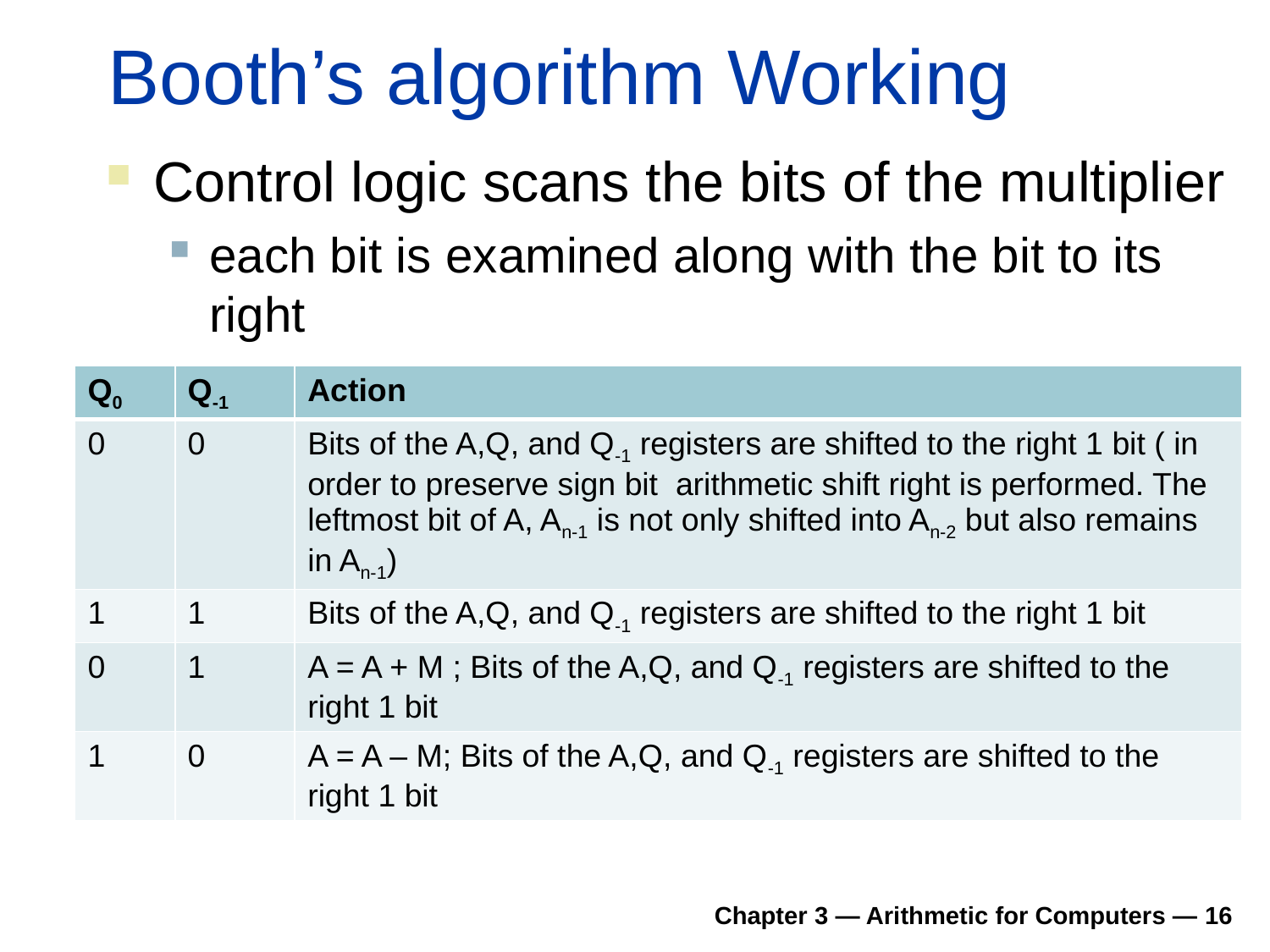

# Booth’s algorithm Working
Control logic scans the bits of the multiplier
each bit is examined along with the bit to its right

| Q0 | Q-1 | Action |
| --- | --- | --- |
| 0 | 0 | Bits of the A,Q, and Q-1 registers are shifted to the right 1 bit ( in order to preserve sign bit arithmetic shift right is performed. The leftmost bit of A, An-1 is not only shifted into An-2 but also remains in An-1) |
| 1 | 1 | Bits of the A,Q, and Q-1 registers are shifted to the right 1 bit |
| 0 | 1 | A = A + M ; Bits of the A,Q, and Q-1 registers are shifted to the right 1 bit |
| 1 | 0 | A = A – M; Bits of the A,Q, and Q-1 registers are shifted to the right 1 bit |
Chapter 3 — Arithmetic for Computers — 16